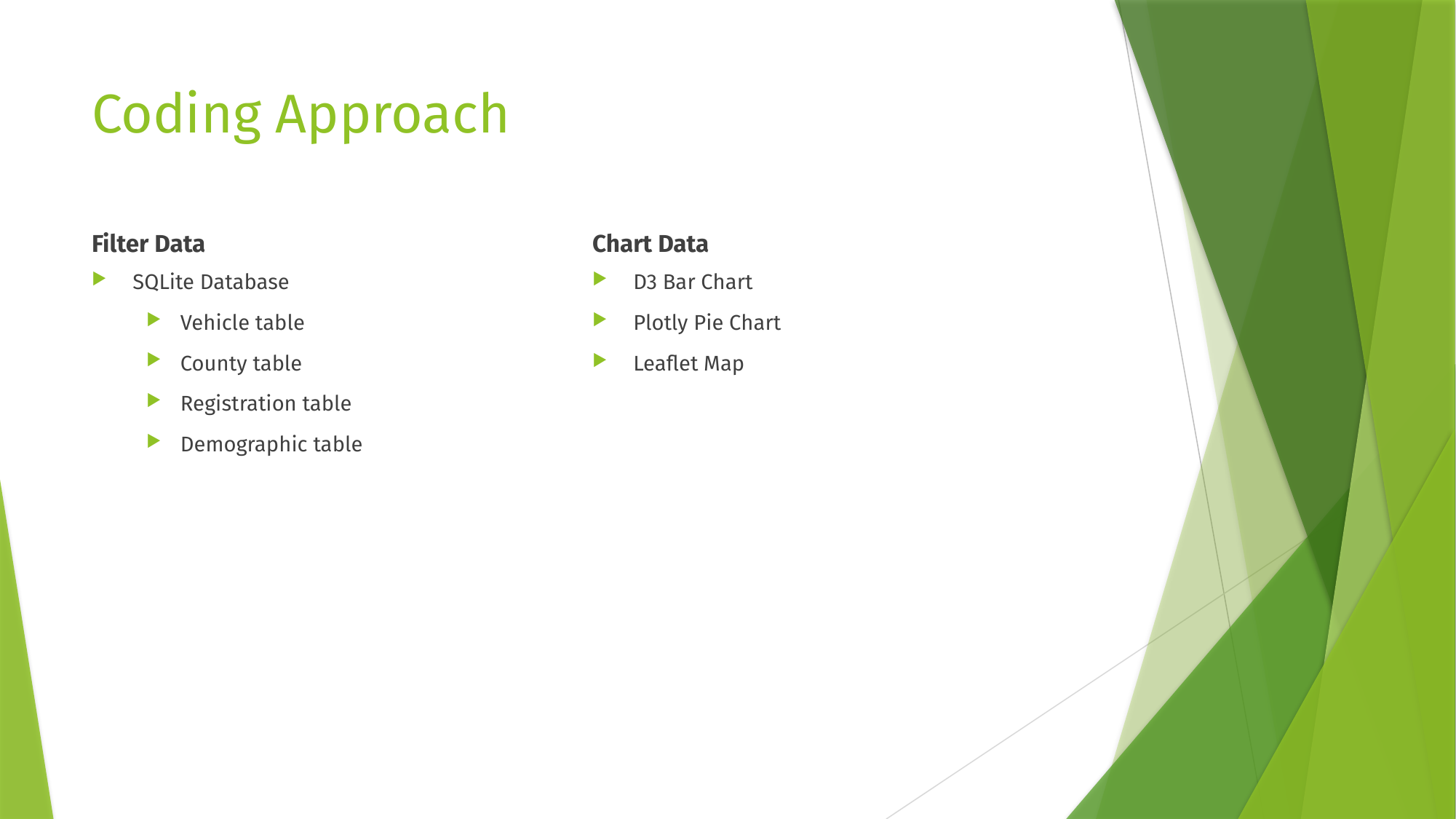

# Coding Approach
Filter Data
Chart Data
SQLite Database
Vehicle table
County table
Registration table
Demographic table
D3 Bar Chart
Plotly Pie Chart
Leaflet Map